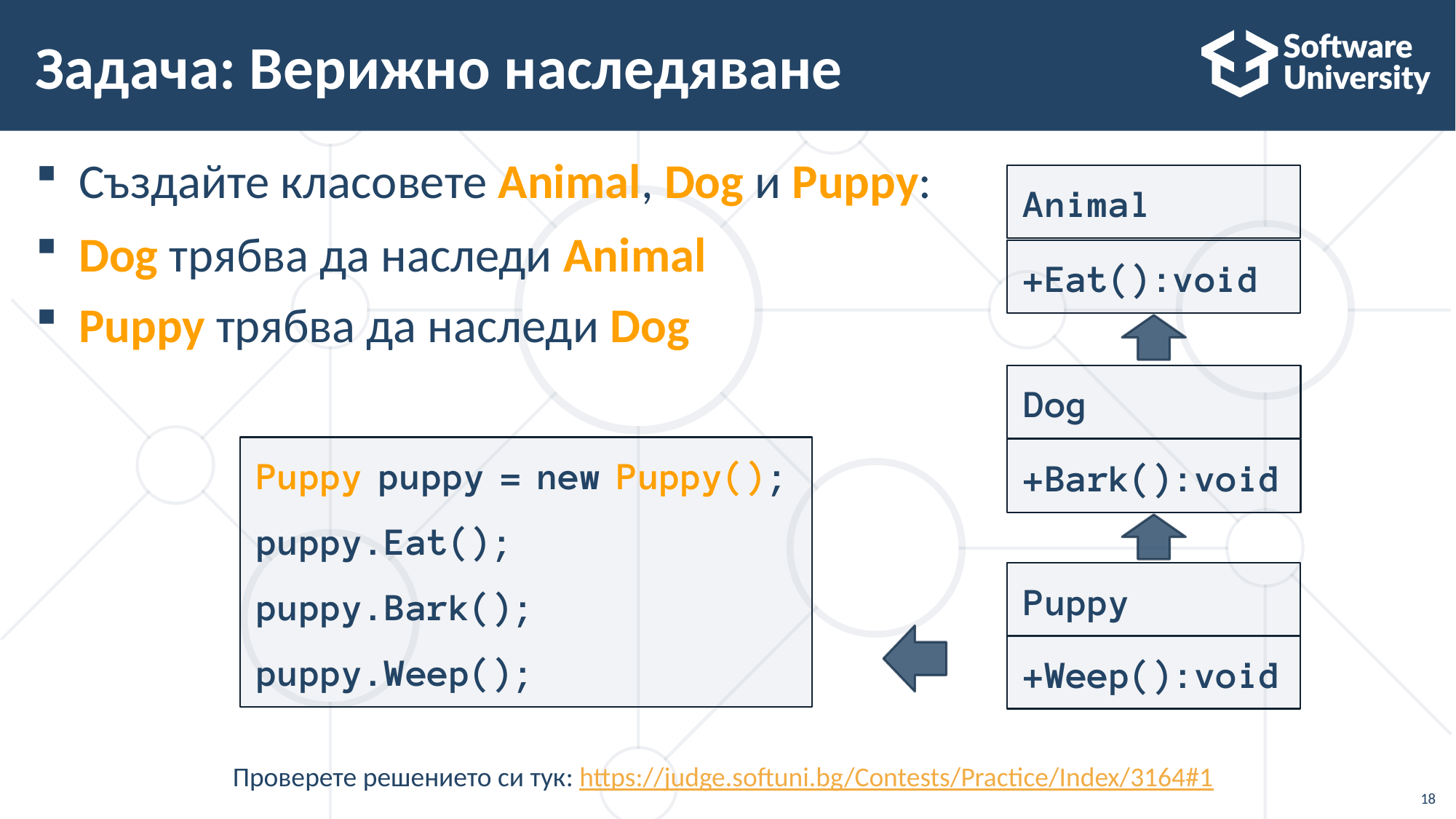

# Задача: Верижно наследяване
Създайте класовете Animal, Dog и Puppy:
Dog трябва да наследи Animal
Puppy трябва да наследи Dog

Animal
+Eat():void

Dog
+Bark():void
Puppy puppy = new Puppy();
puppy.Eat();
puppy.Bark();
puppy.Weep();

Puppy
+Weep():void

Проверете решението си тук: https://judge.softuni.bg/Contests/Practice/Index/3164#1
18